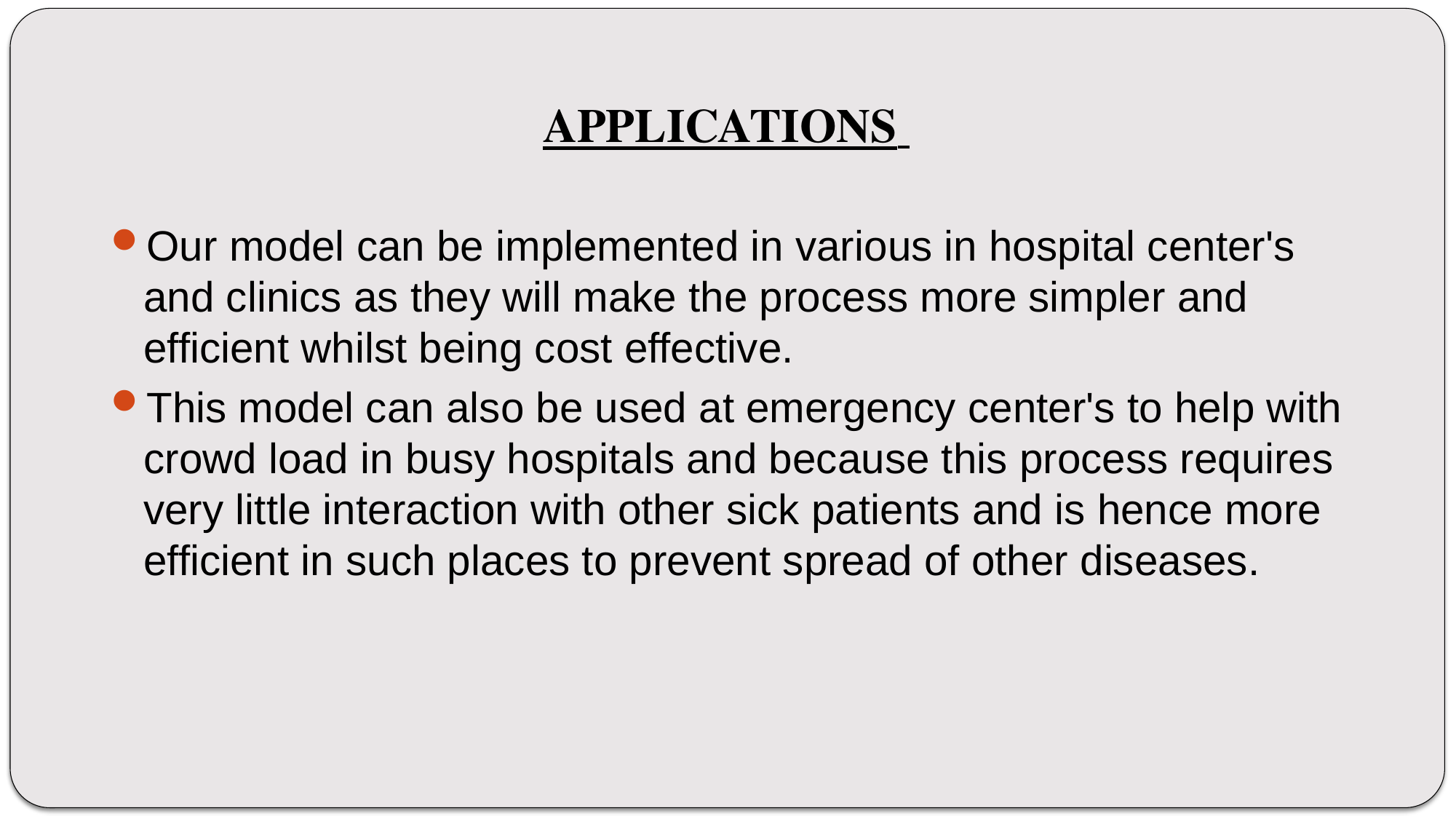

# APPLICATIONS

Our model can be implemented in various in hospital center's and clinics as they will make the process more simpler and efficient whilst being cost effective.
This model can also be used at emergency center's to help with crowd load in busy hospitals and because this process requires very little interaction with other sick patients and is hence more efficient in such places to prevent spread of other diseases.